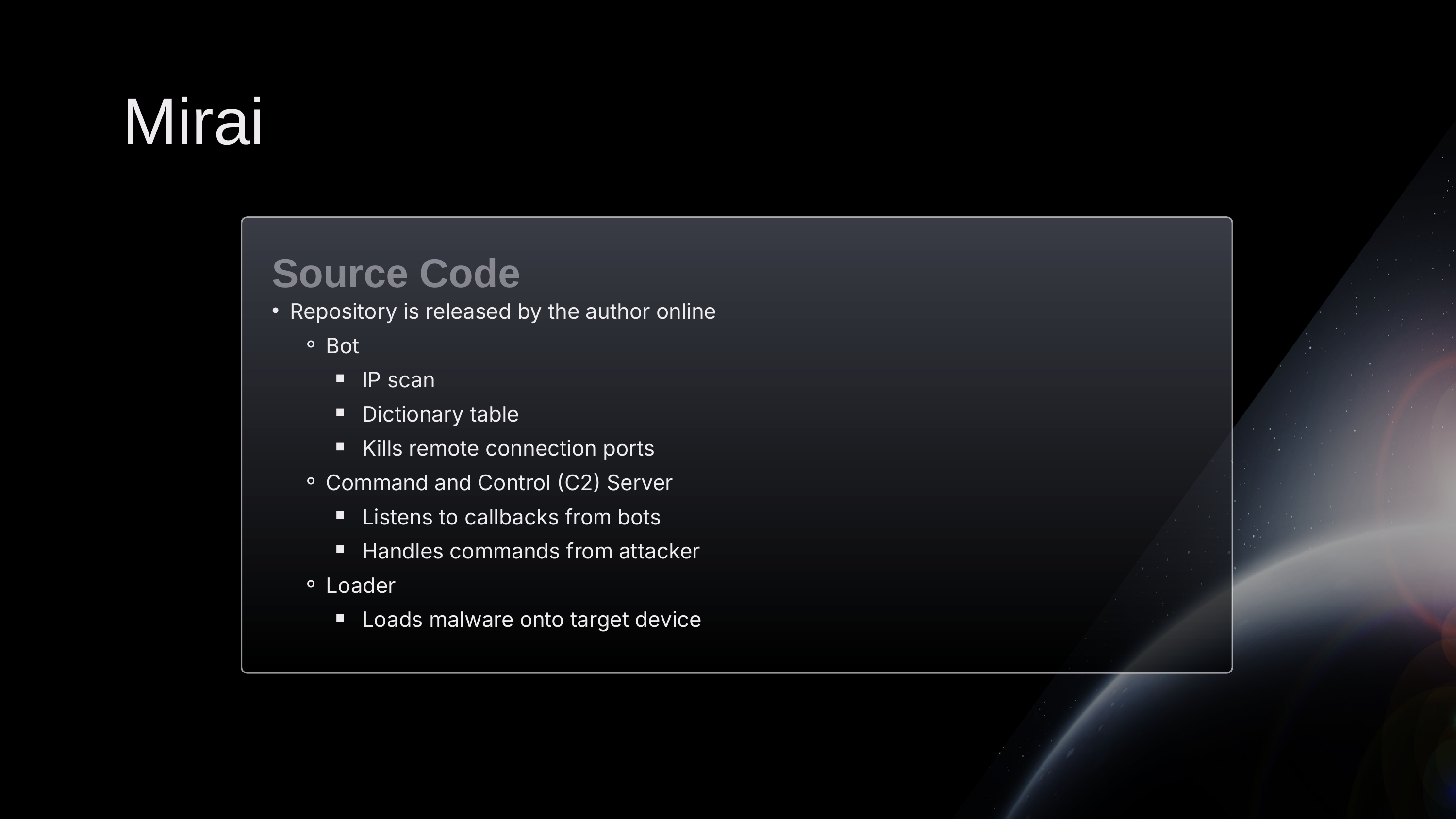

Mirai

Source Code

Repository is released by the author online
Bot
IP scan
Dictionary table
Kills remote connection ports
Command and Control (C2) Server
Listens to callbacks from bots
Handles commands from attacker
Loader
Loads malware onto target device